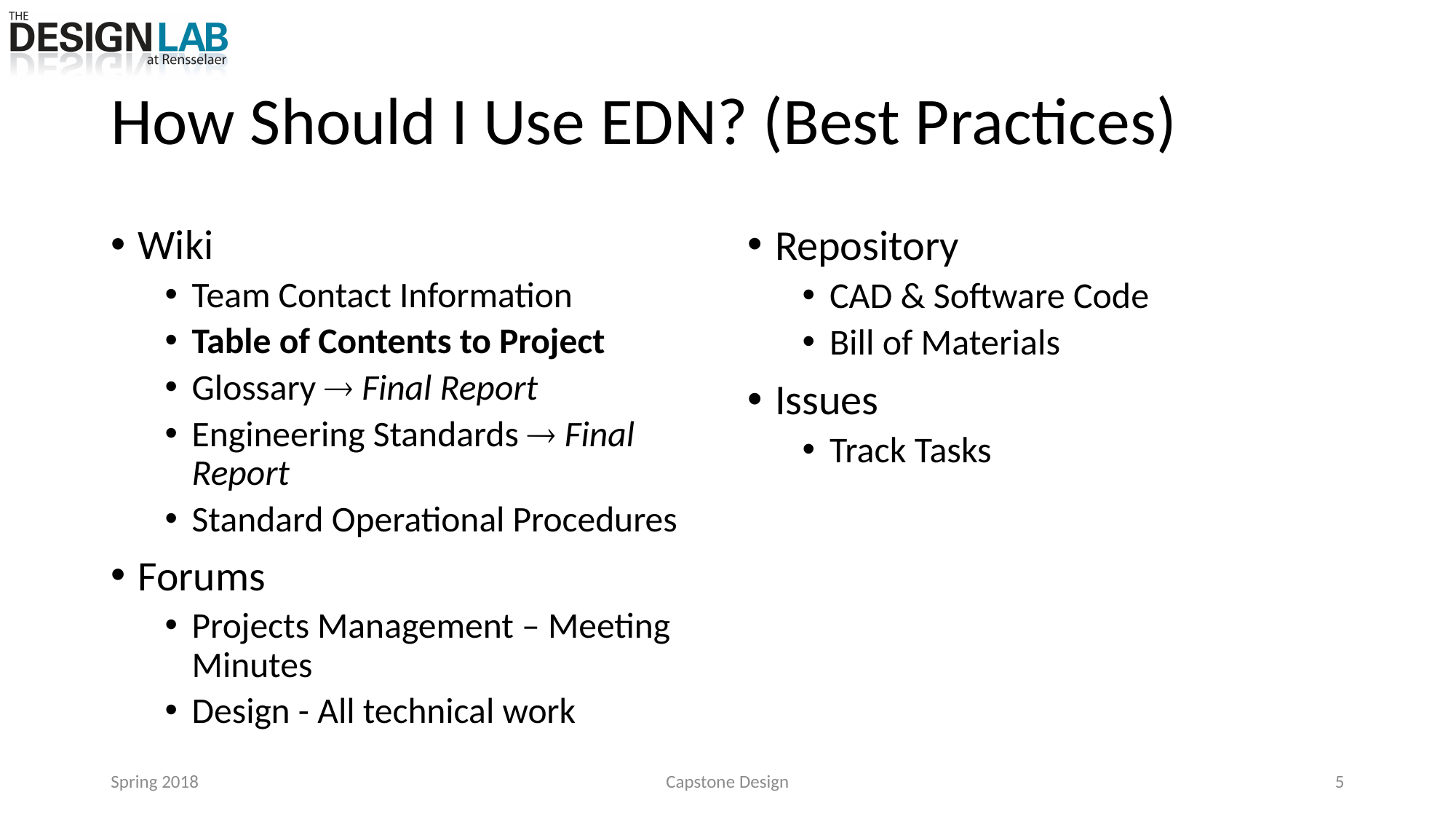

# How Should I Use EDN? (Best Practices)
Wiki
Team Contact Information
Table of Contents to Project
Glossary → Final Report
Engineering Standards → Final Report
Standard Operational Procedures
Forums
Projects Management – Meeting Minutes
Design - All technical work

Repository
CAD & Software Code
Bill of Materials
Issues
Track Tasks
Spring 2018
Capstone Design
5